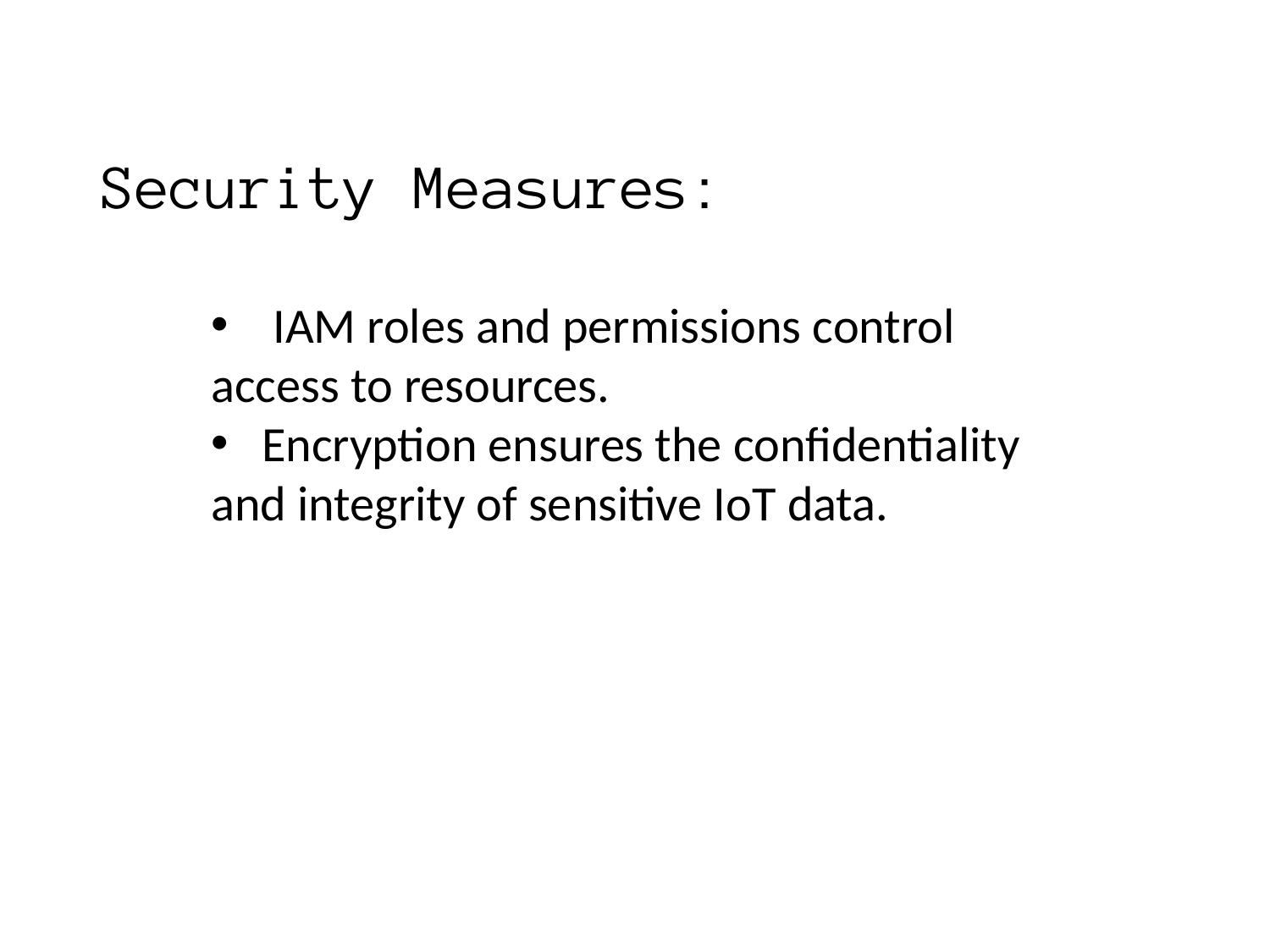

Security Measures:
    IAM roles and permissions control access to resources.
   Encryption ensures the confidentiality and integrity of sensitive IoT data.